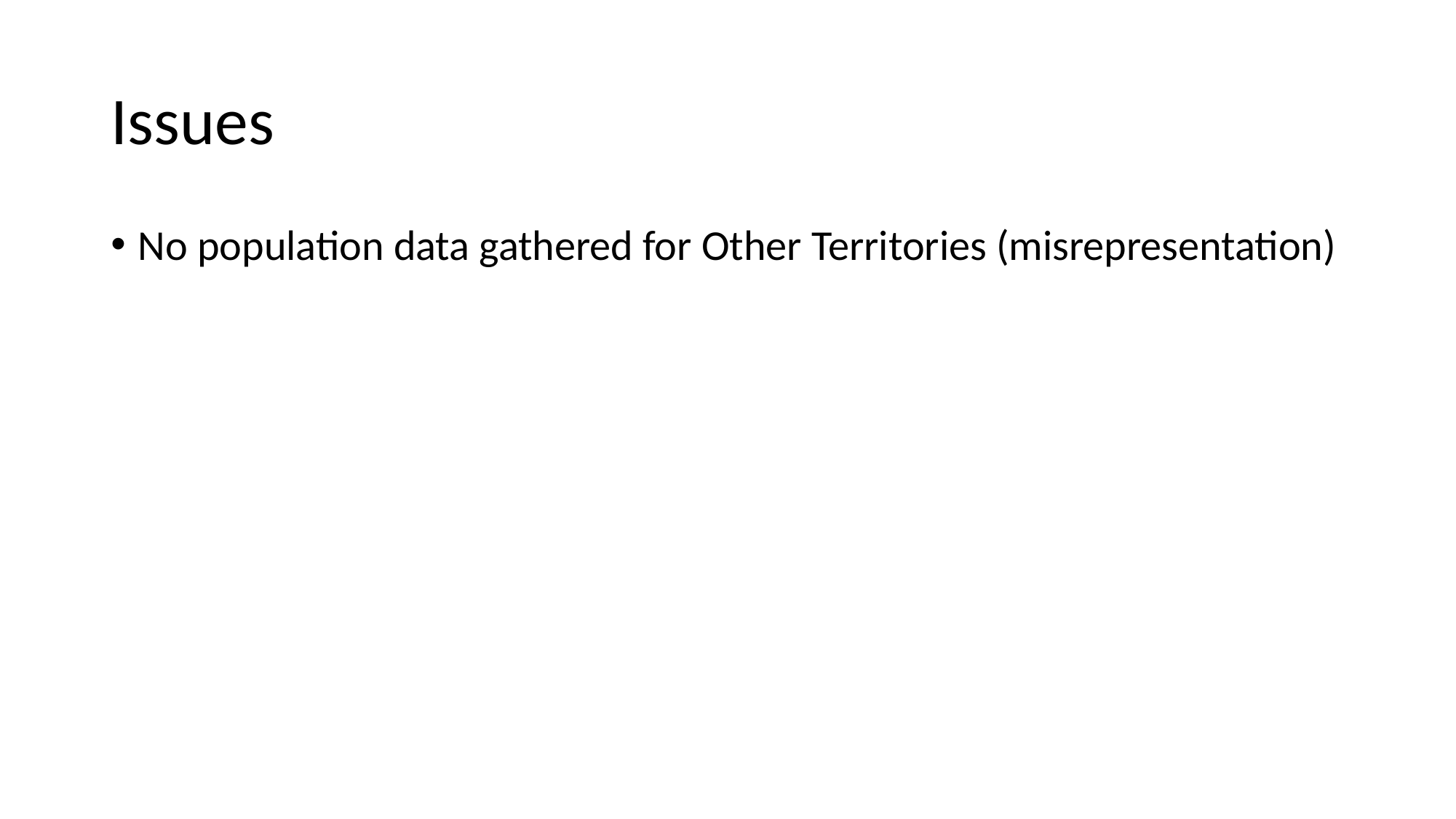

# Issues
No population data gathered for Other Territories (misrepresentation)